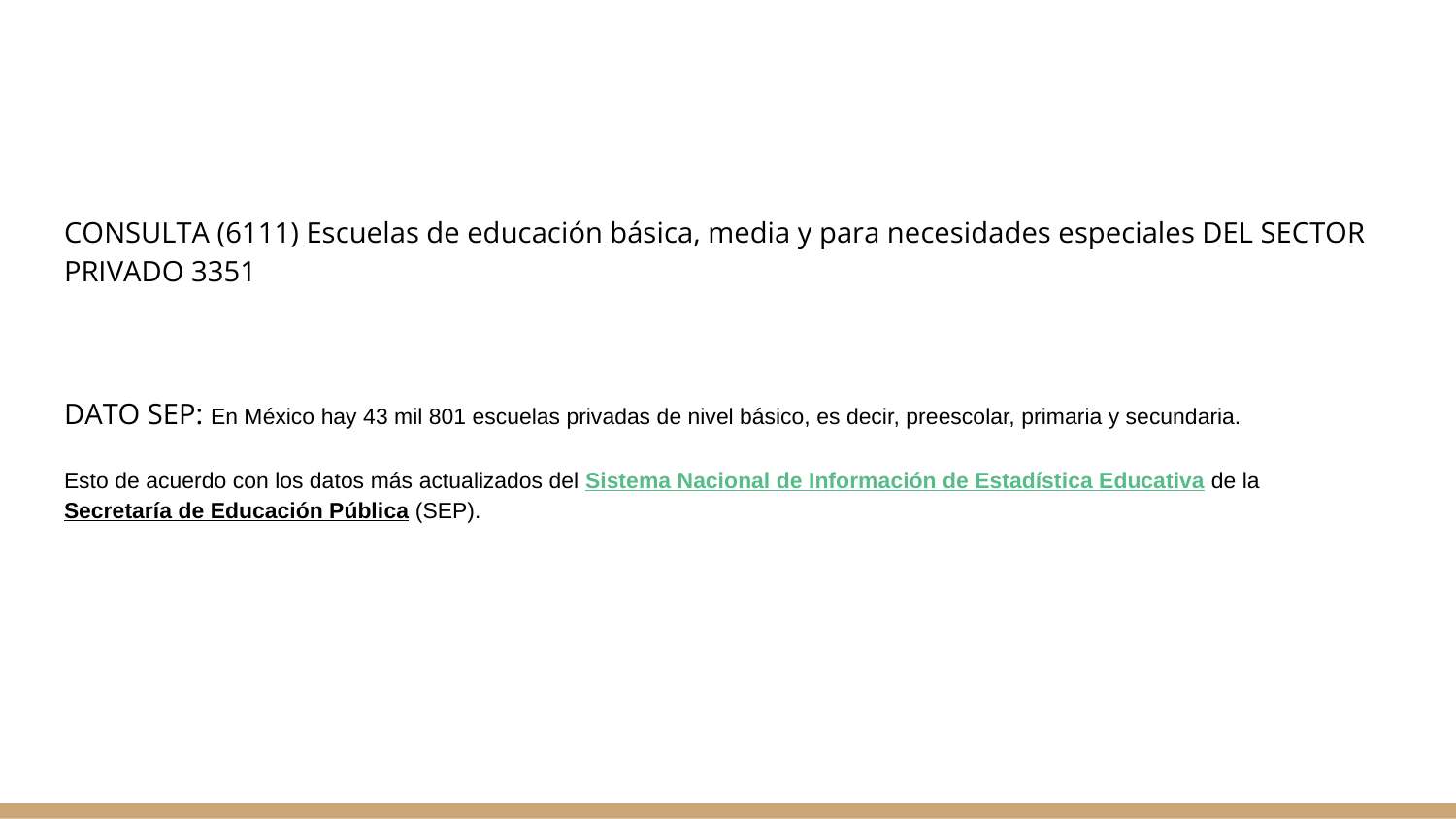

CONSULTA (6111) Escuelas de educación básica, media y para necesidades especiales DEL SECTOR PRIVADO 3351

DATO SEP: En México hay 43 mil 801 escuelas privadas de nivel básico, es decir, preescolar, primaria y secundaria.
Esto de acuerdo con los datos más actualizados del Sistema Nacional de Información de Estadística Educativa de la Secretaría de Educación Pública (SEP).